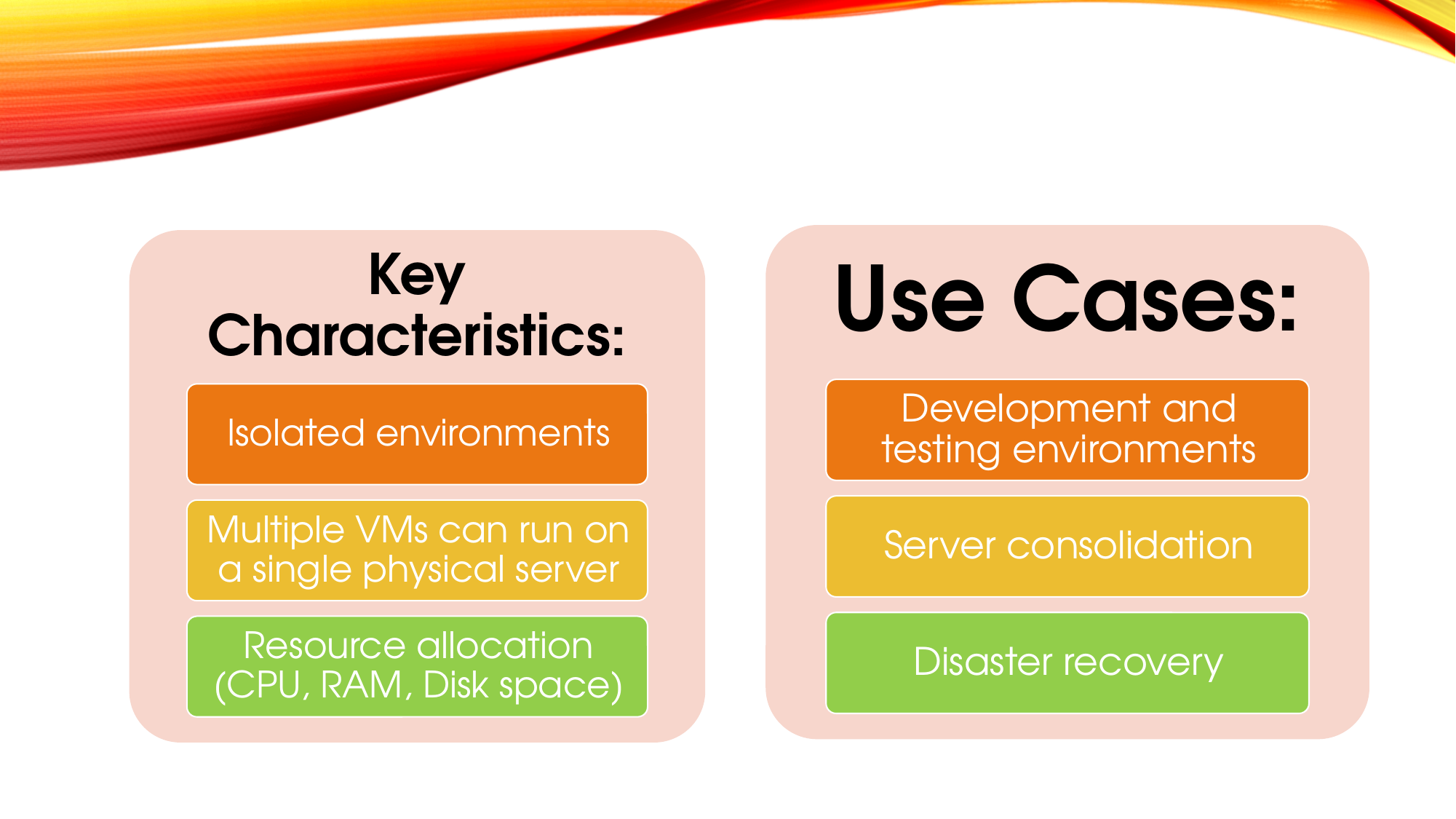

Use Cases:
Development and testing environments
Server consolidation
Disaster recovery
Key Characteristics:
Isolated environments
Multiple VMs can run on a single physical server
Resource allocation (CPU, RAM, Disk space)